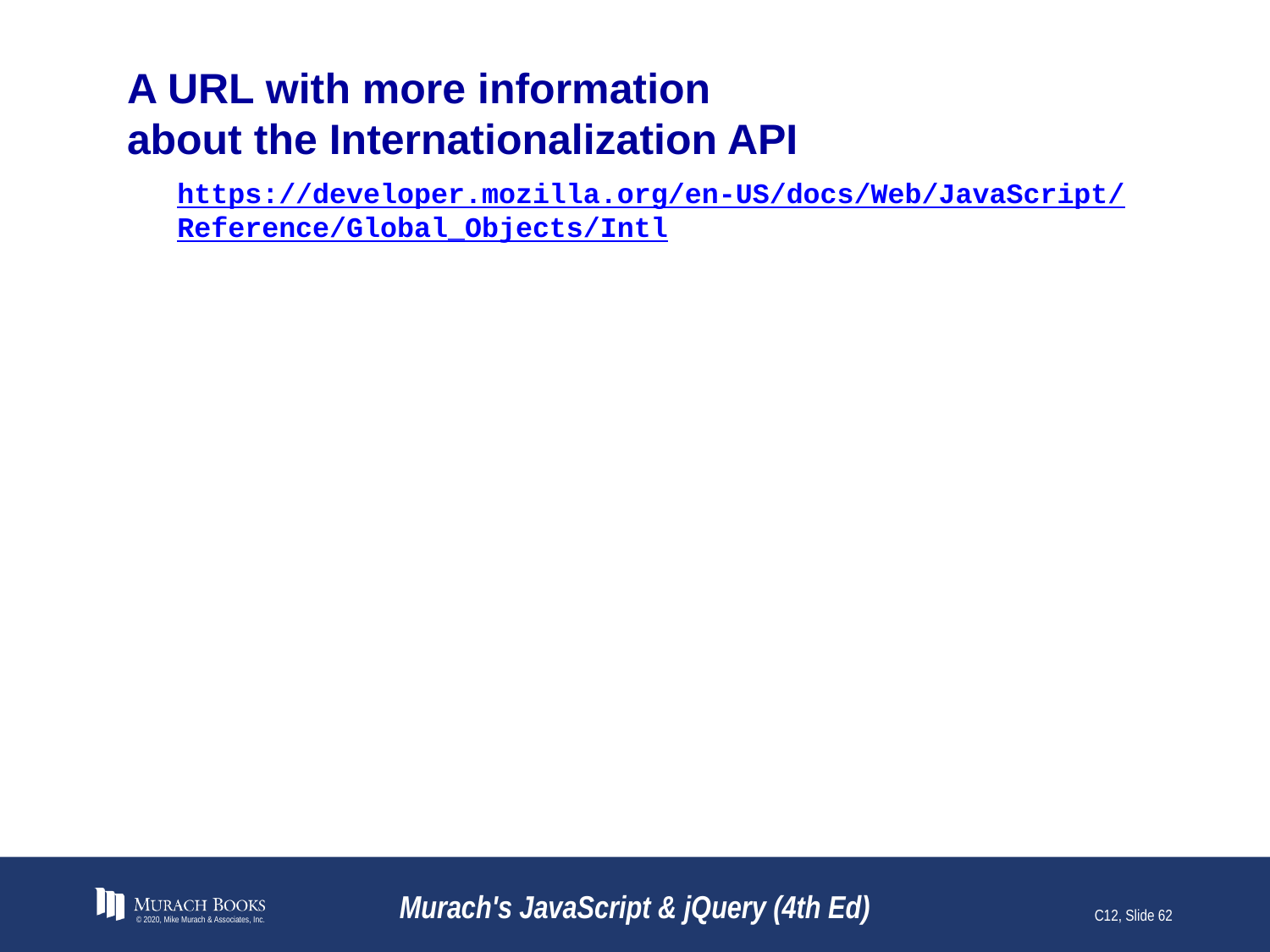

# A URL with more information about the Internationalization API
https://developer.mozilla.org/en-US/docs/Web/JavaScript/
Reference/Global_Objects/Intl
© 2020, Mike Murach & Associates, Inc.
Murach's JavaScript & jQuery (4th Ed)

C12, Slide 62